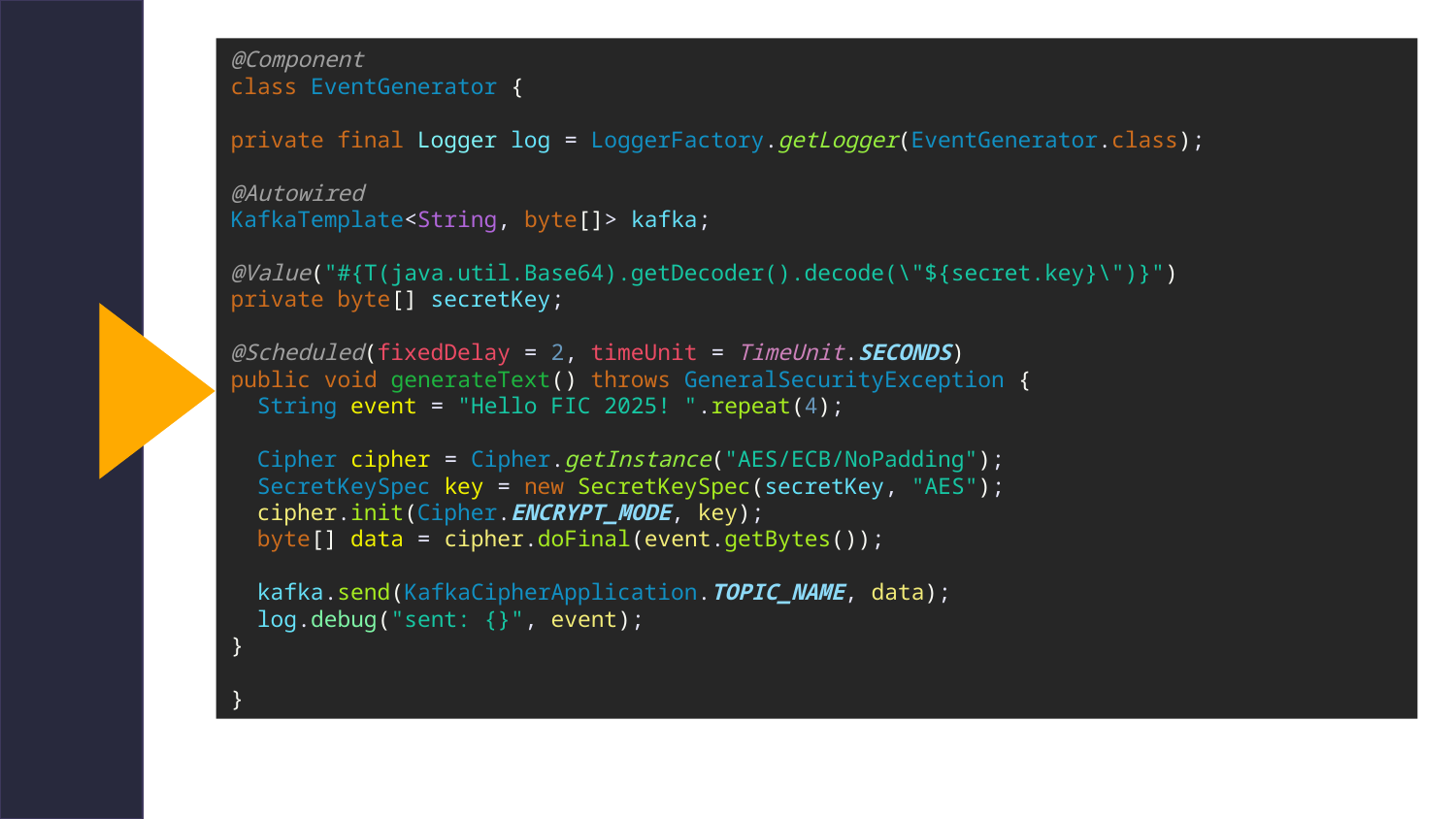

@Component
class EventGenerator {
private final Logger log = LoggerFactory.getLogger(EventGenerator.class);
@Autowired
KafkaTemplate<String, byte[]> kafka;
@Value("#{T(java.util.Base64).getDecoder().decode(\"${secret.key}\")}")
private byte[] secretKey;
@Scheduled(fixedDelay = 2, timeUnit = TimeUnit.SECONDS)
public void generateText() throws GeneralSecurityException {
  String event = "Hello FIC 2025! ".repeat(4);
  Cipher cipher = Cipher.getInstance("AES/ECB/NoPadding");
  SecretKeySpec key = new SecretKeySpec(secretKey, "AES");
  cipher.init(Cipher.ENCRYPT_MODE, key);
  byte[] data = cipher.doFinal(event.getBytes());
  kafka.send(KafkaCipherApplication.TOPIC_NAME, data);
  log.debug("sent: {}", event);
}
}